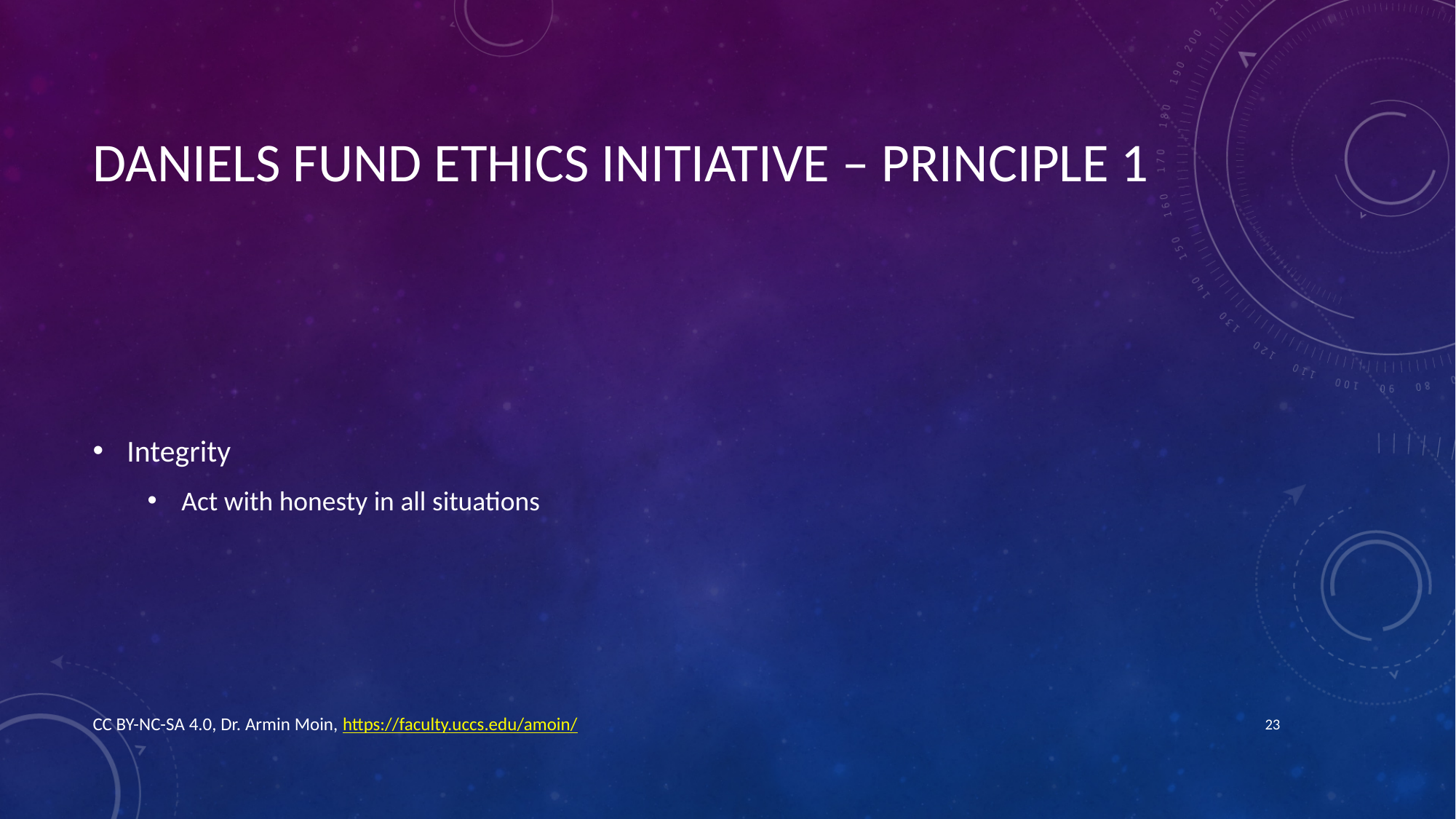

# Daniels Fund Ethics Initiative – Principle 1
Integrity
Act with honesty in all situations
CC BY-NC-SA 4.0, Dr. Armin Moin, https://faculty.uccs.edu/amoin/
23